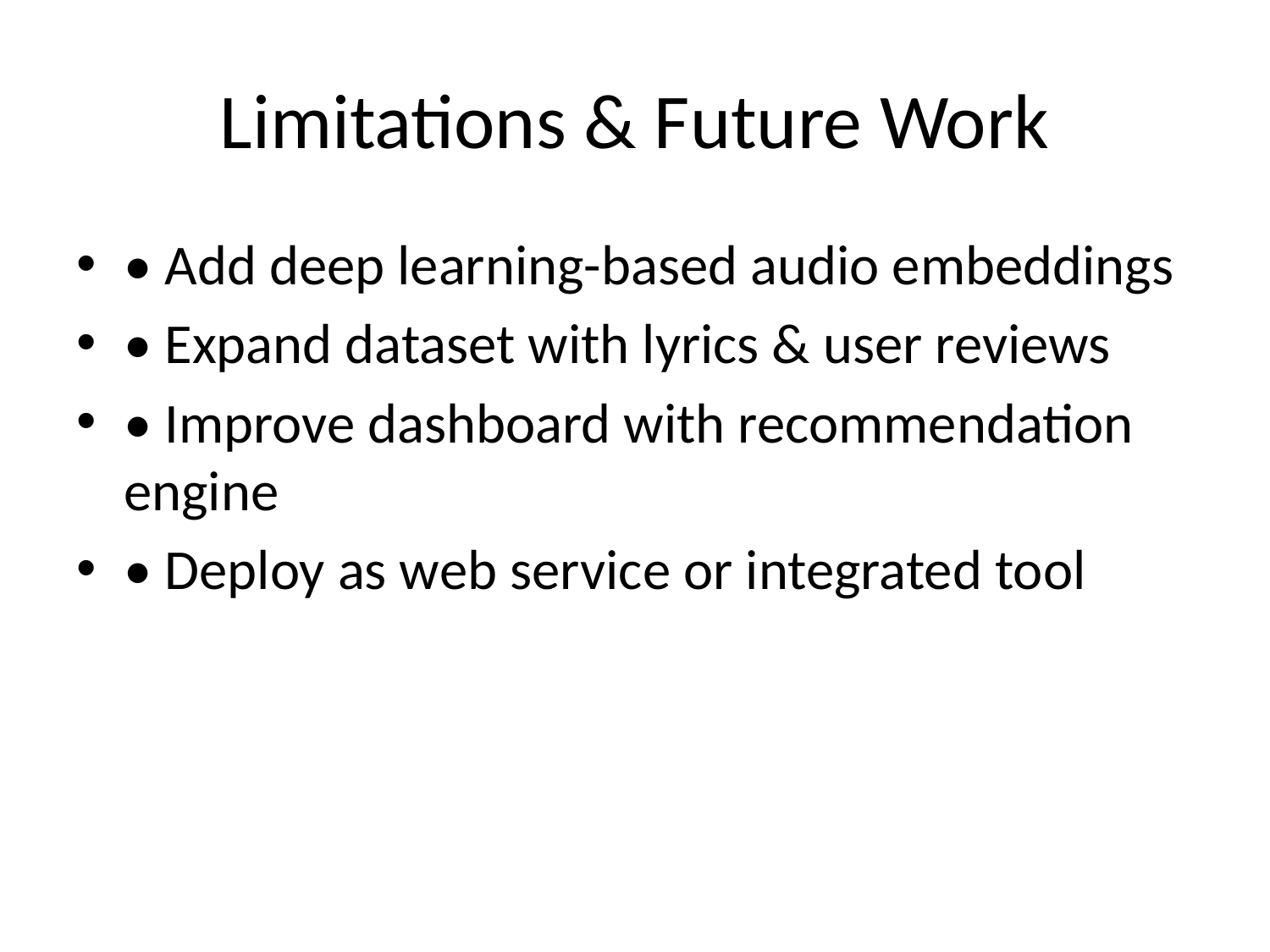

# Limitations & Future Work
• Add deep learning-based audio embeddings
• Expand dataset with lyrics & user reviews
• Improve dashboard with recommendation engine
• Deploy as web service or integrated tool